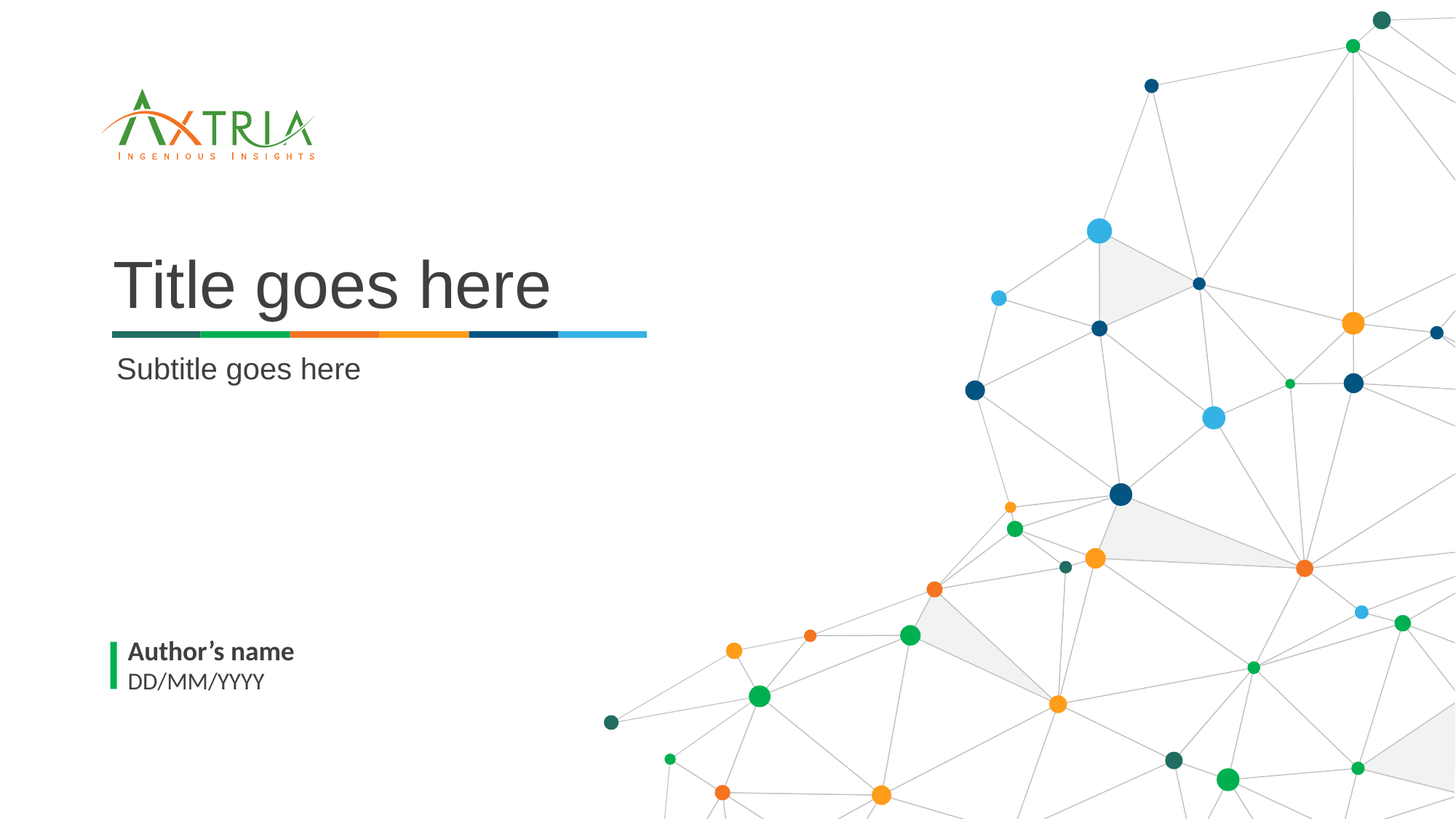

# Title goes here
Subtitle goes here

Author’s name
DD/MM/YYYY